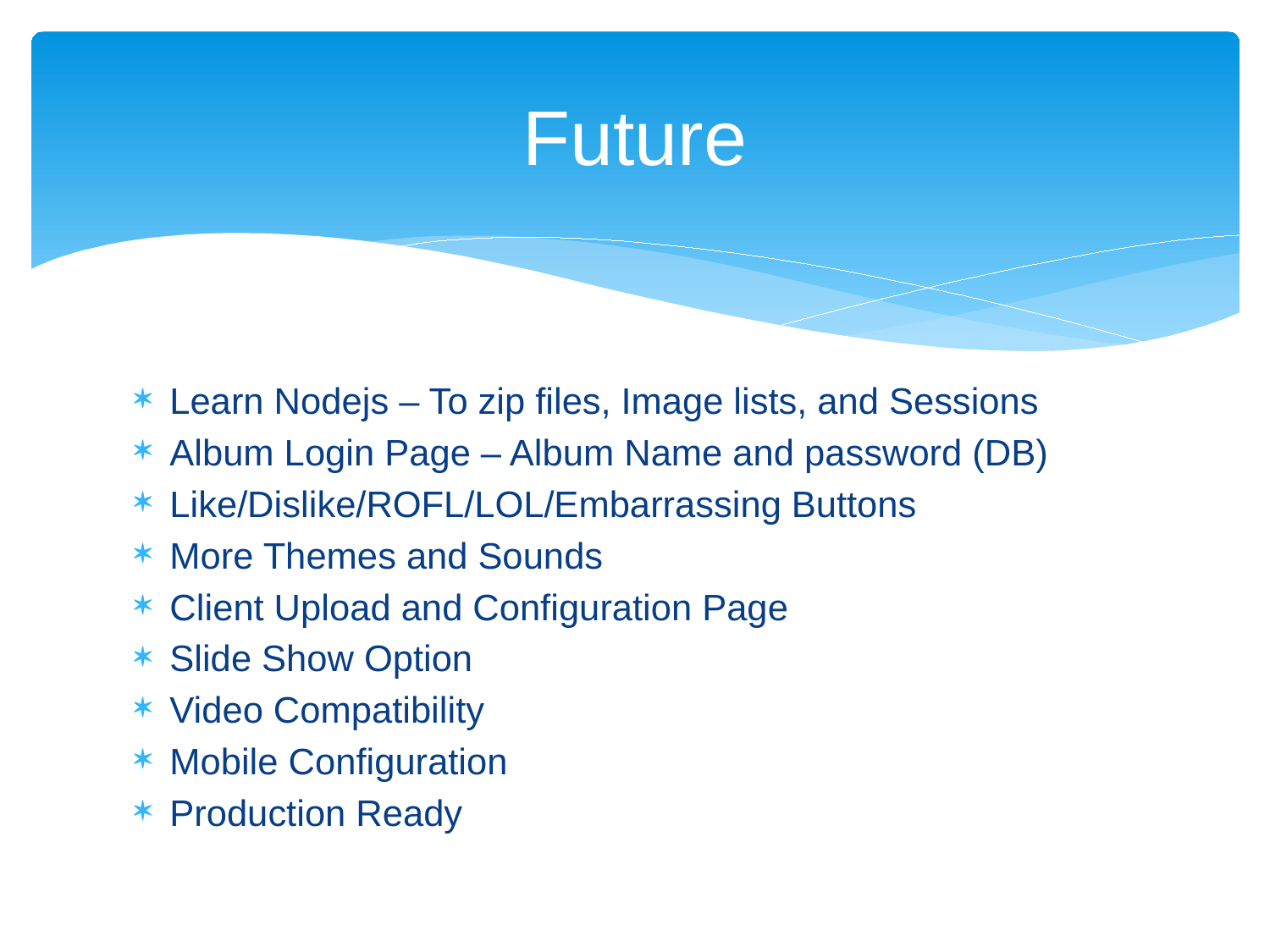

# Future
Learn Nodejs – To zip files, Image lists, and Sessions
Album Login Page – Album Name and password (DB)
Like/Dislike/ROFL/LOL/Embarrassing Buttons
More Themes and Sounds
Client Upload and Configuration Page
Slide Show Option
Video Compatibility
Mobile Configuration
Production Ready